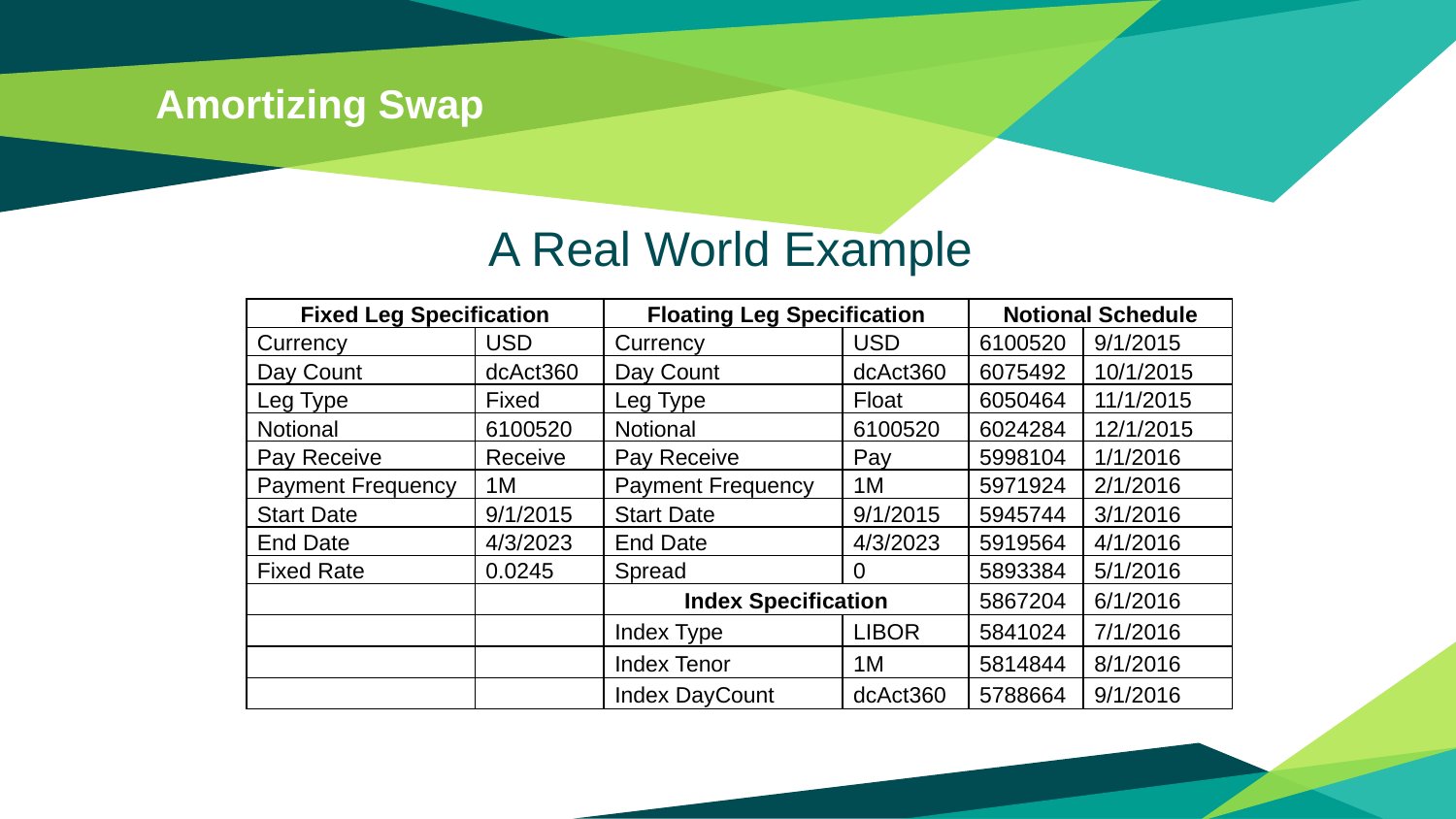

# Amortizing Swap
A Real World Example

| Fixed Leg Specification |  | Floating Leg Specification |  | Notional Schedule |  |
| --- | --- | --- | --- | --- | --- |
| Currency | USD | Currency | USD | 6100520 | 9/1/2015 |
| Day Count | dcAct360 | Day Count | dcAct360 | 6075492 | 10/1/2015 |
| Leg Type | Fixed | Leg Type | Float | 6050464 | 11/1/2015 |
| Notional | 6100520 | Notional | 6100520 | 6024284 | 12/1/2015 |
| Pay Receive | Receive | Pay Receive | Pay | 5998104 | 1/1/2016 |
| Payment Frequency | 1M | Payment Frequency | 1M | 5971924 | 2/1/2016 |
| Start Date | 9/1/2015 | Start Date | 9/1/2015 | 5945744 | 3/1/2016 |
| End Date | 4/3/2023 | End Date | 4/3/2023 | 5919564 | 4/1/2016 |
| Fixed Rate | 0.0245 | Spread | 0 | 5893384 | 5/1/2016 |
|  |  | Index Specification |  | 5867204 | 6/1/2016 |
|  |  | Index Type | LIBOR | 5841024 | 7/1/2016 |
|  |  | Index Tenor | 1M | 5814844 | 8/1/2016 |
|  |  | Index DayCount | dcAct360 | 5788664 | 9/1/2016 |